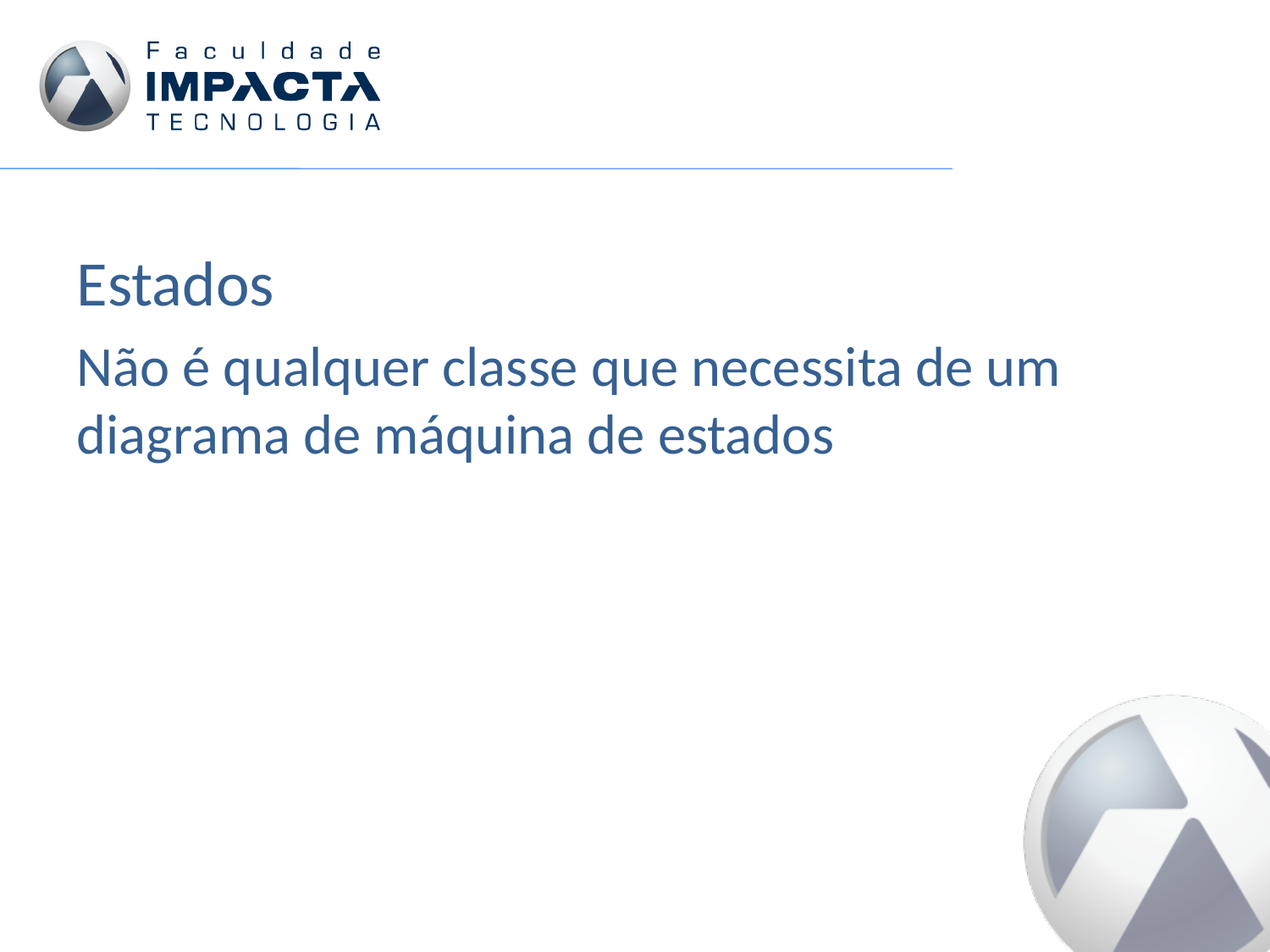

Estados
Não é qualquer classe que necessita de um diagrama de máquina de estados